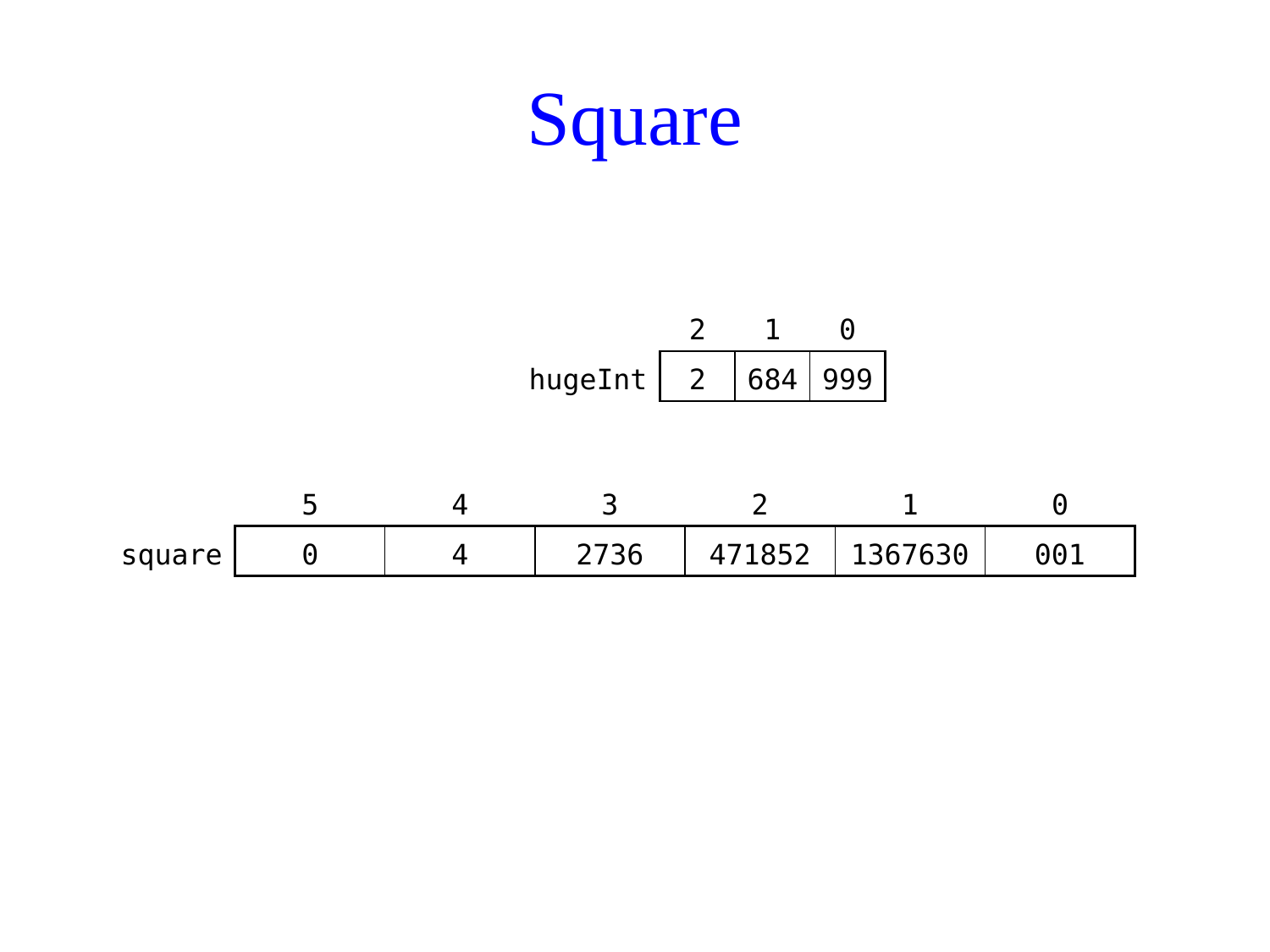

# Square
|  | 2 | 1 | 0 |
| --- | --- | --- | --- |
| hugeInt | 2 | 684 | 999 |
|  | 5 | 4 | 3 | 2 | 1 | 0 |
| --- | --- | --- | --- | --- | --- | --- |
| square | 0 | 4 | 2736 | 471852 | 1367630 | 001 |